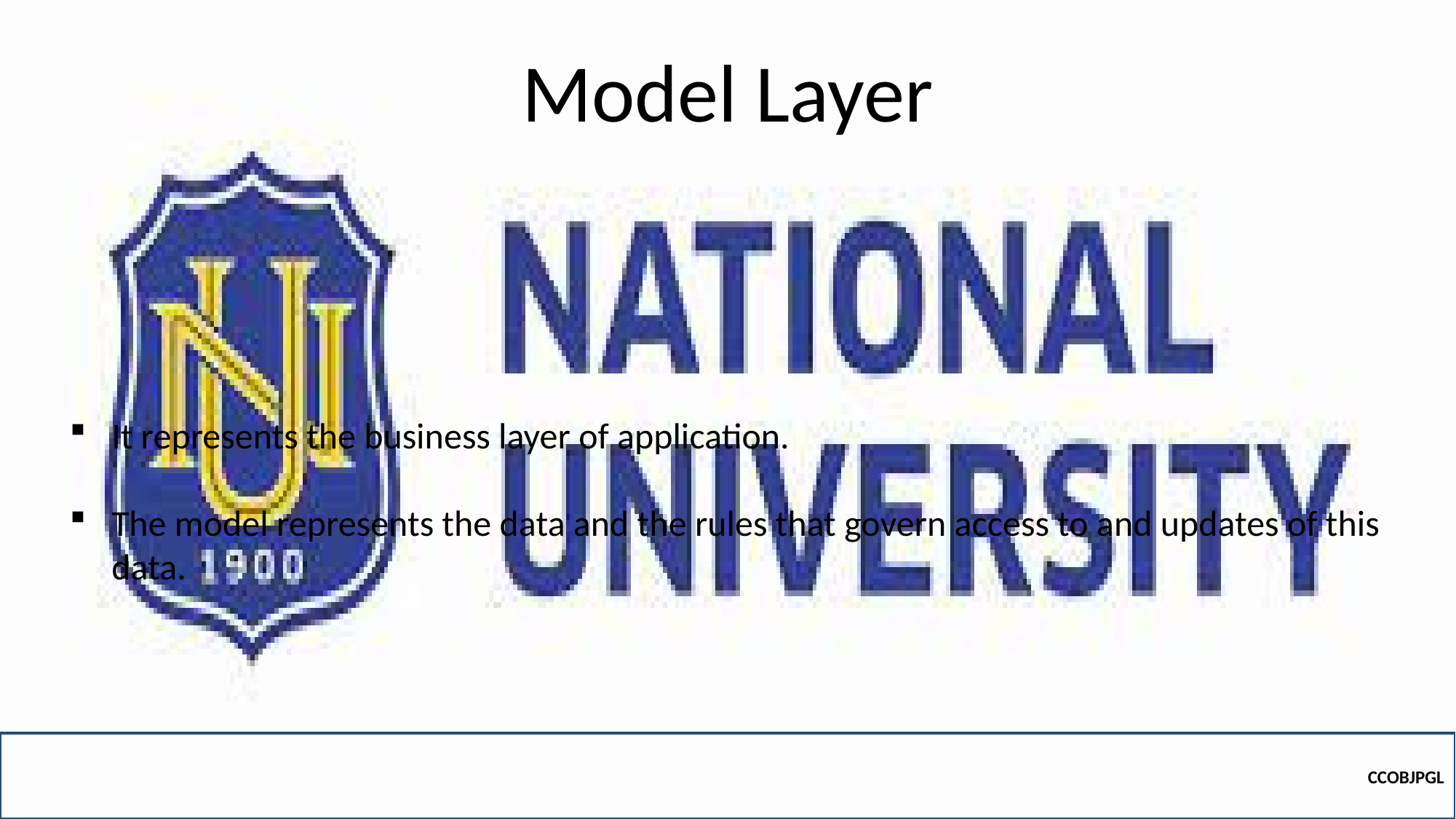

# Model Layer

It represents the business layer of application.

The model represents the data and the rules that govern access to and updates of this data.

CCOBJPGL